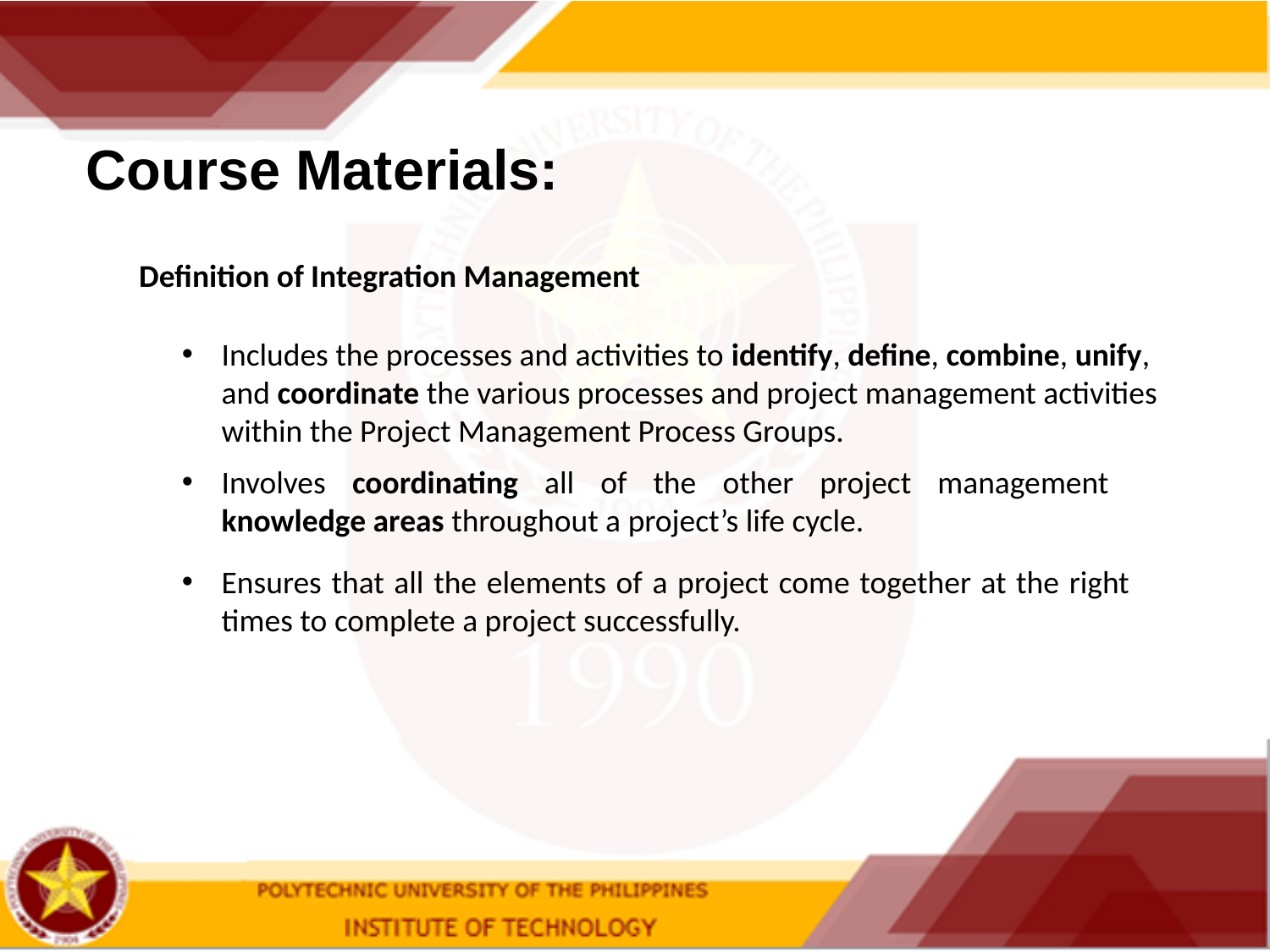

Course Materials:
Definition of Integration Management
Includes the processes and activities to identify, define, combine, unify, and coordinate the various processes and project management activities within the Project Management Process Groups.
Involves coordinating all of the other project management knowledge areas throughout a project’s life cycle.
Ensures that all the elements of a project come together at the right times to complete a project successfully.